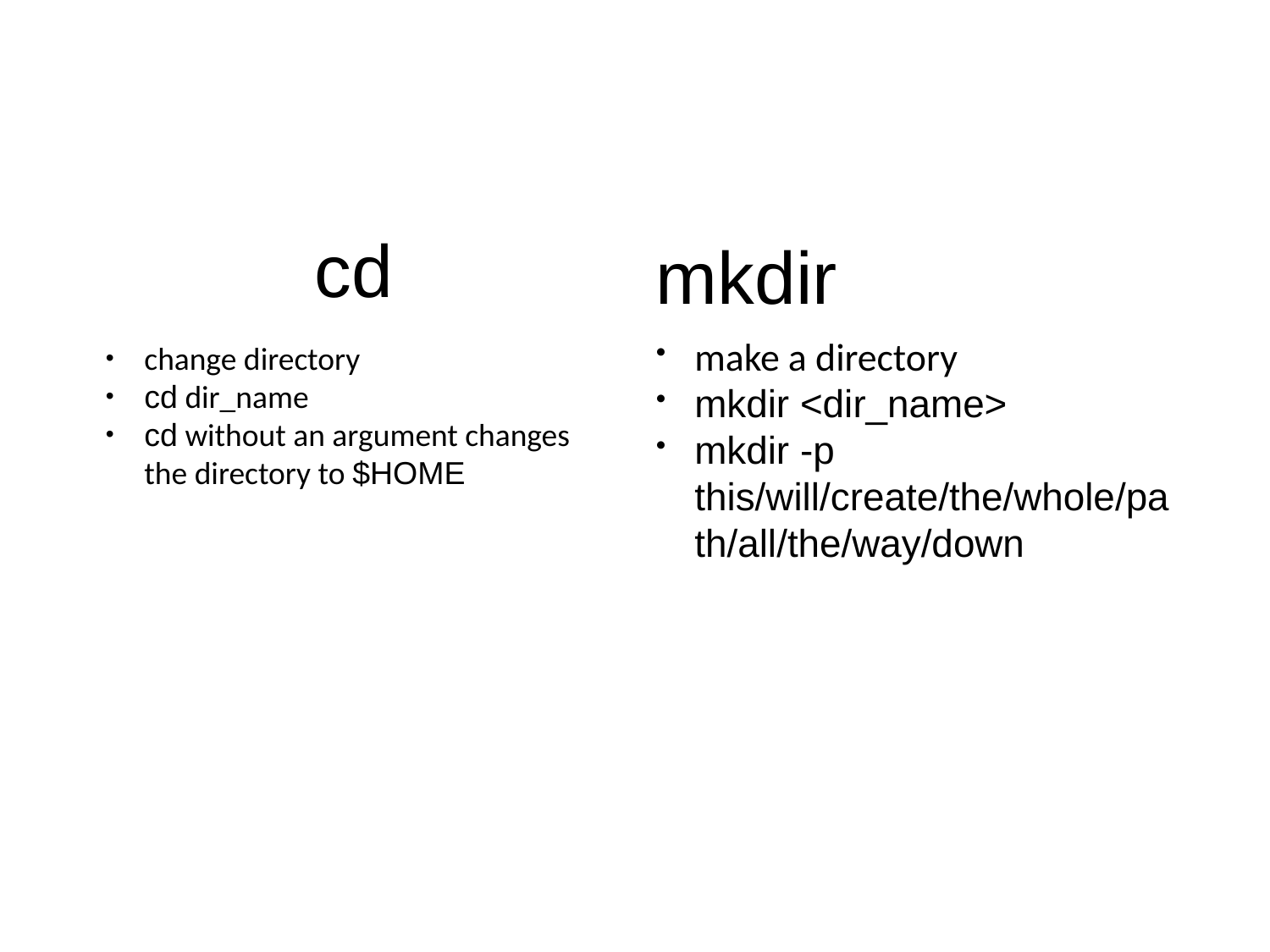

# cd
mkdir
change directory
cd dir_name
cd without an argument changes the directory to $HOME
make a directory
mkdir <dir_name>
mkdir -p this/will/create/the/whole/path/all/the/way/down